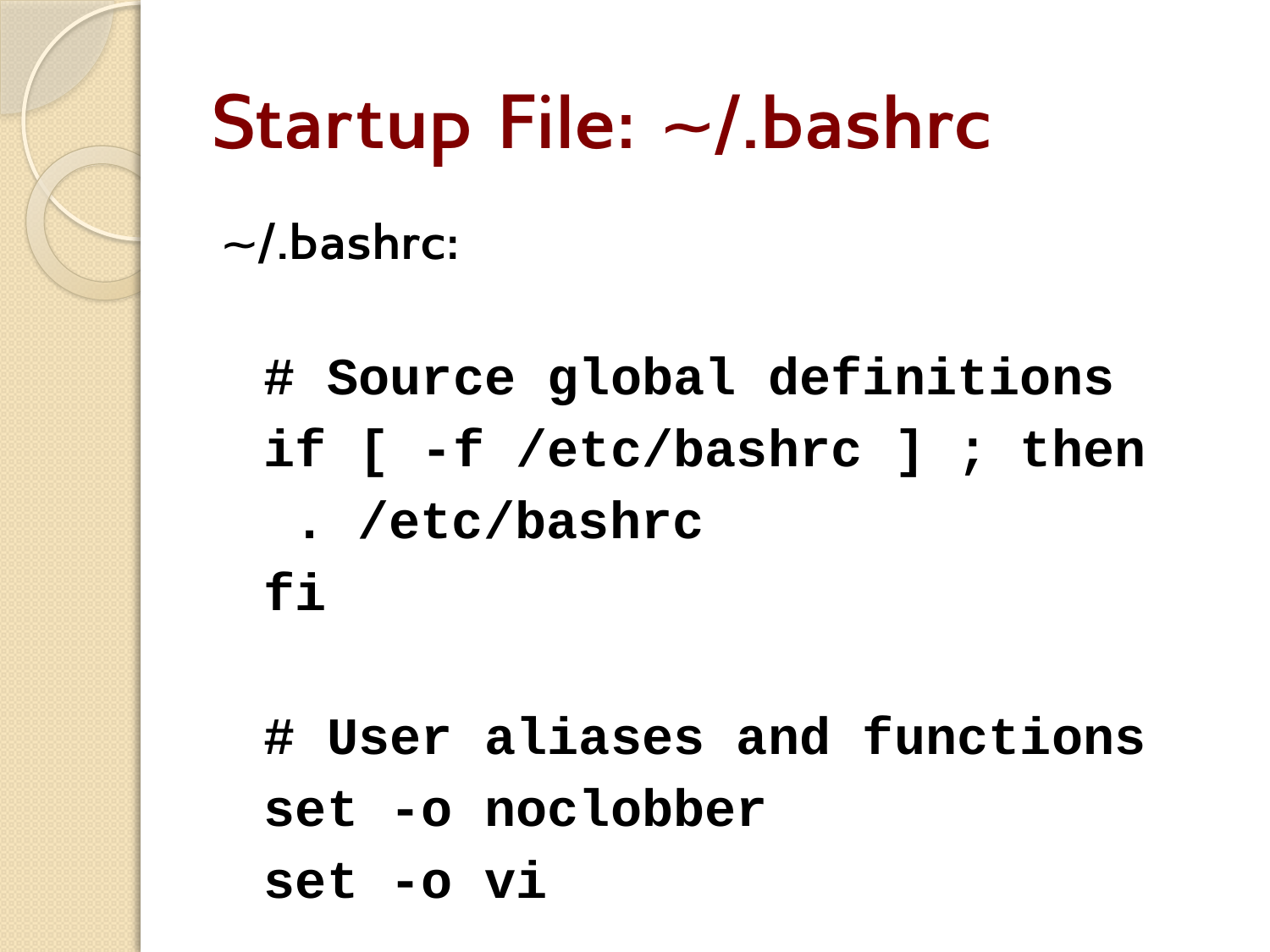

# Startup File: ~/.bashrc
~/.bashrc:
# Source global definitions
if [ -f /etc/bashrc ] ; then
	. /etc/bashrc
fi

# User aliases and functions
set -o noclobber
set -o vi